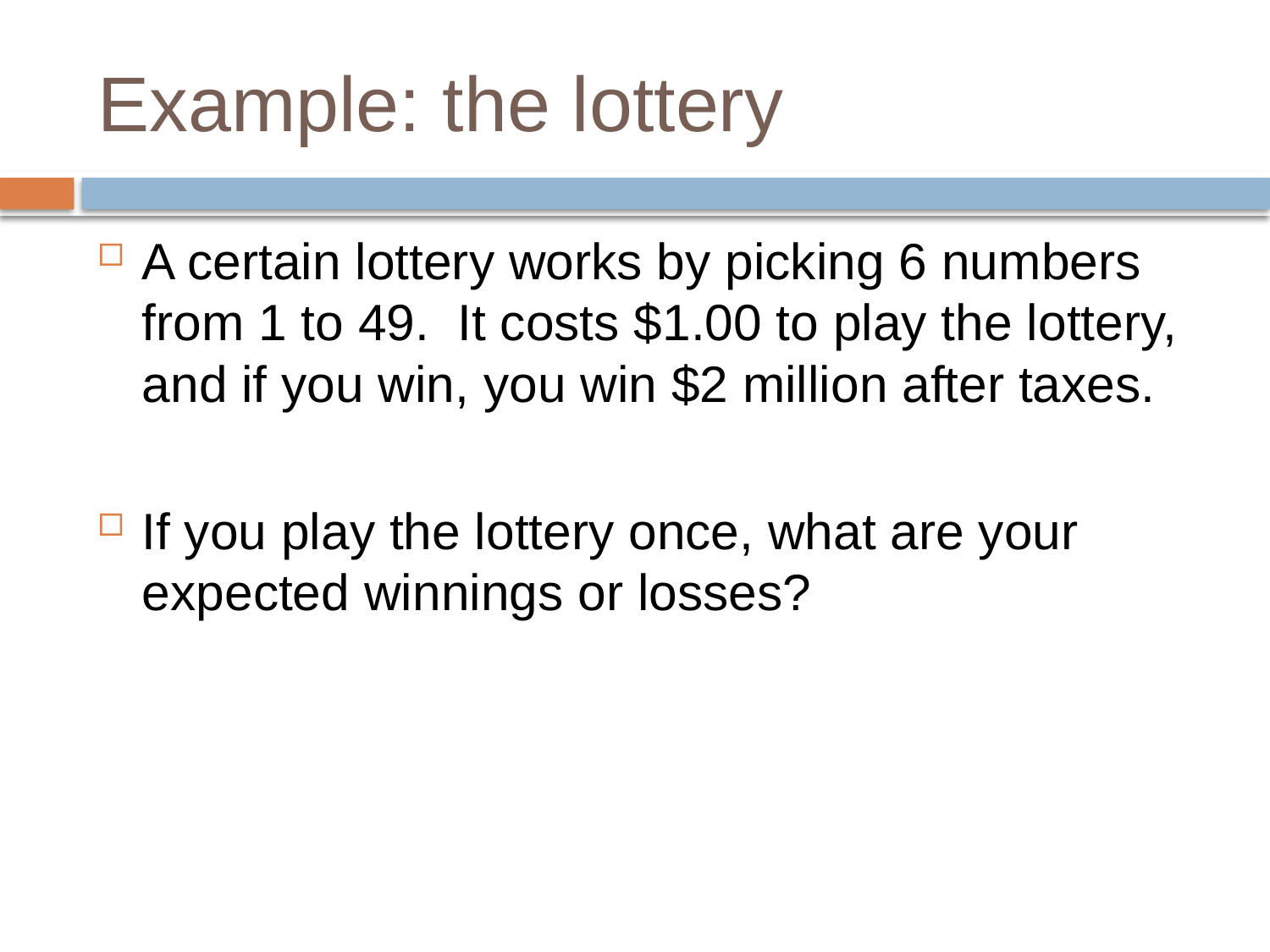

# Example: the lottery
A certain lottery works by picking 6 numbers from 1 to 49.  It costs $1.00 to play the lottery, and if you win, you win $2 million after taxes.

If you play the lottery once, what are your expected winnings or losses?